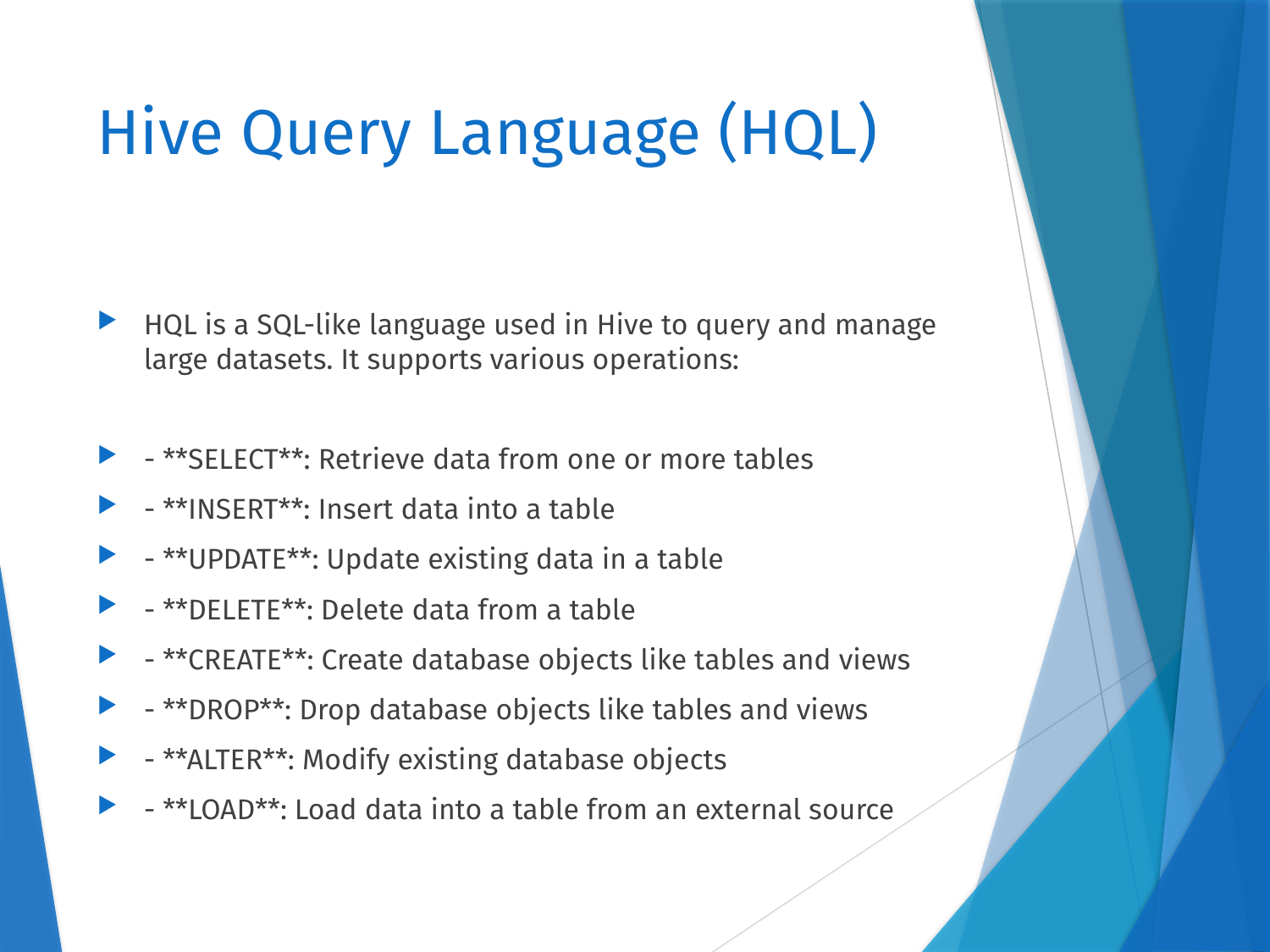

# Hive Query Language (HQL)
HQL is a SQL-like language used in Hive to query and manage large datasets. It supports various operations:

- **SELECT**: Retrieve data from one or more tables
- **INSERT**: Insert data into a table
- **UPDATE**: Update existing data in a table
- **DELETE**: Delete data from a table
- **CREATE**: Create database objects like tables and views
- **DROP**: Drop database objects like tables and views
- **ALTER**: Modify existing database objects
- **LOAD**: Load data into a table from an external source